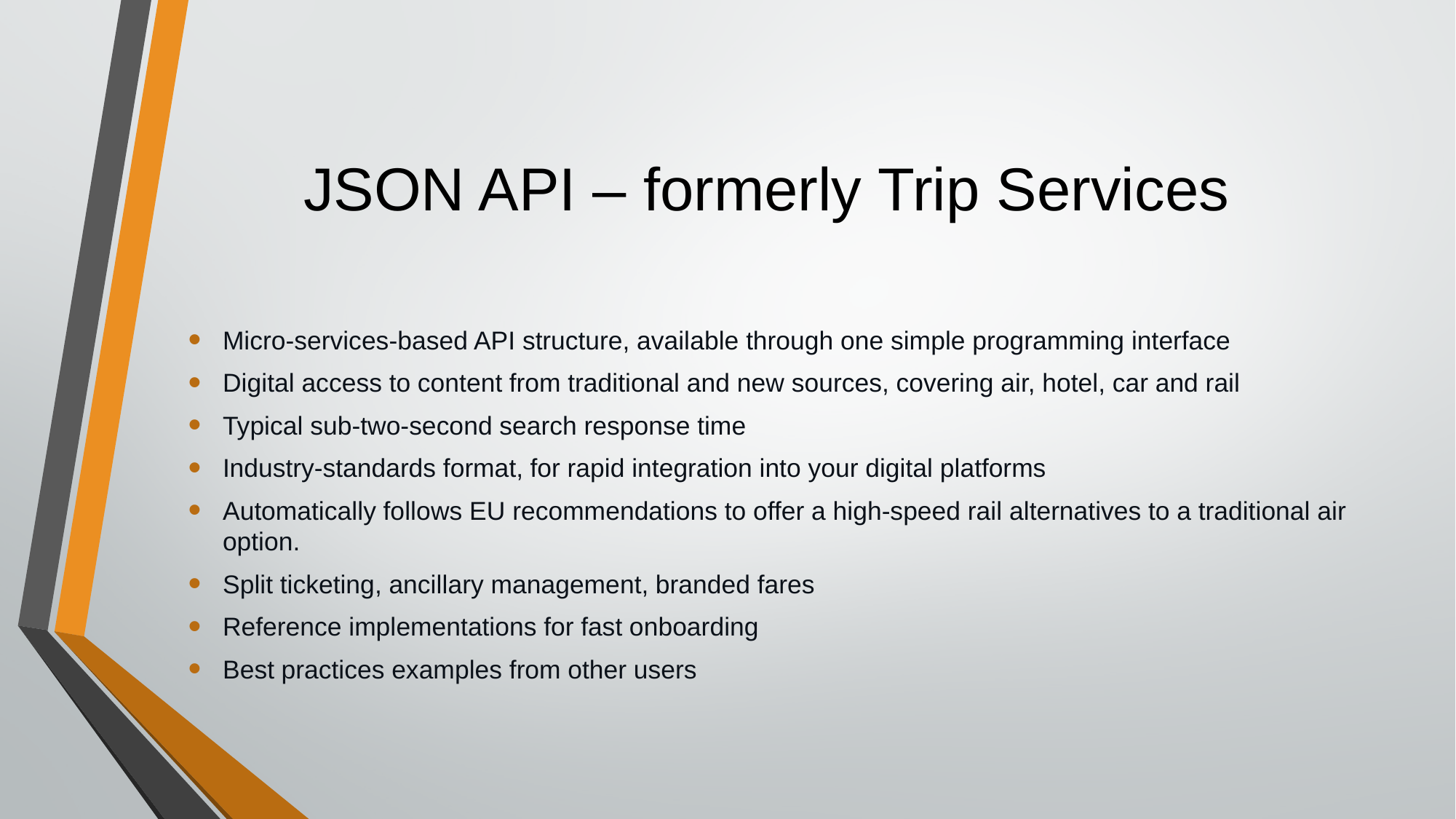

# JSON API – formerly Trip Services
Micro-services-based API structure, available through one simple programming interface
Digital access to content from traditional and new sources, covering air, hotel, car and rail
Typical sub-two-second search response time
Industry-standards format, for rapid integration into your digital platforms
Automatically follows EU recommendations to offer a high-speed rail alternatives to a traditional air option.
Split ticketing, ancillary management, branded fares
Reference implementations for fast onboarding
Best practices examples from other users